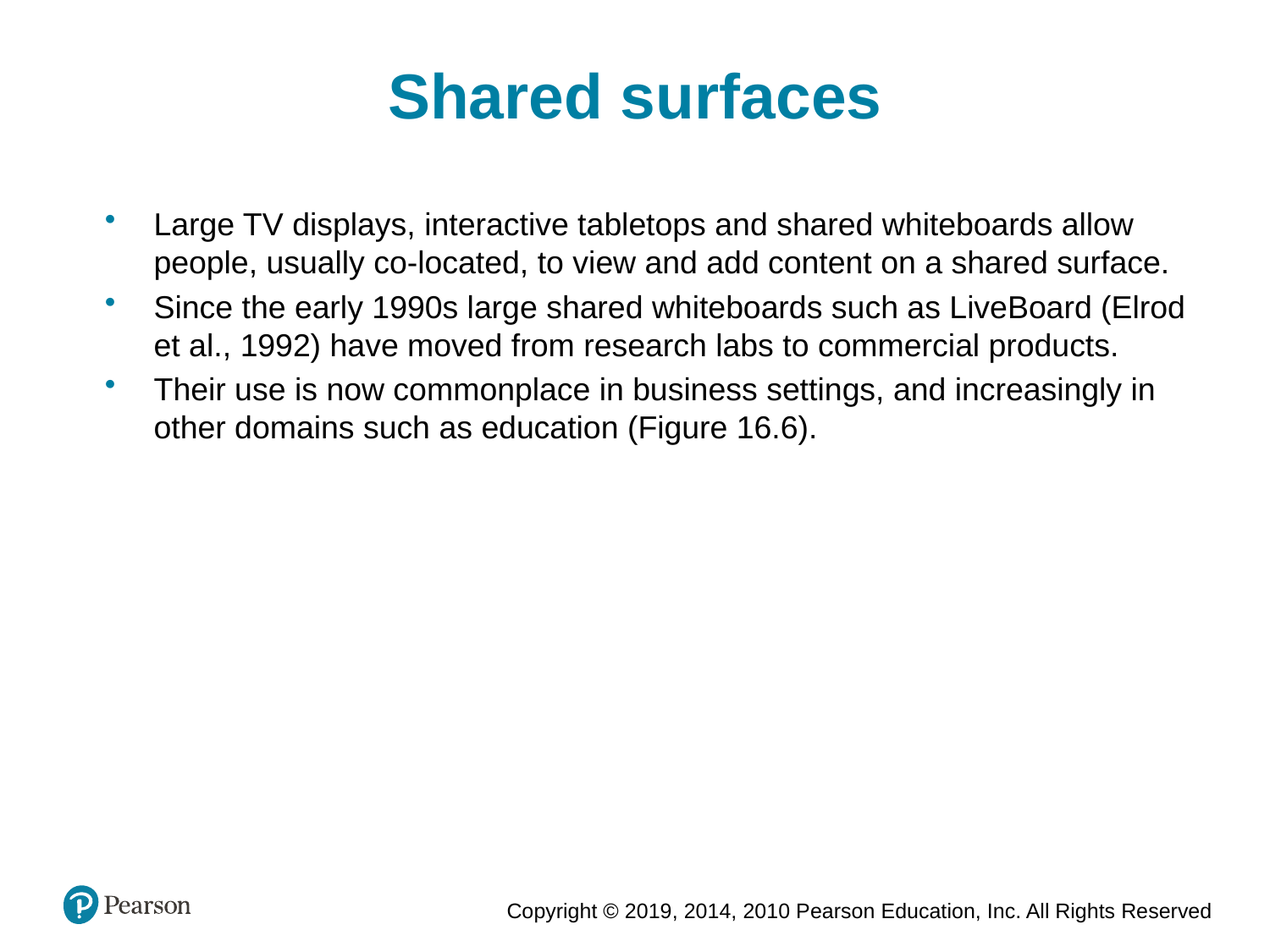

Shared surfaces
Large TV displays, interactive tabletops and shared whiteboards allow people, usually co-located, to view and add content on a shared surface.
Since the early 1990s large shared whiteboards such as LiveBoard (Elrod et al., 1992) have moved from research labs to commercial products.
Their use is now commonplace in business settings, and increasingly in other domains such as education (Figure 16.6).